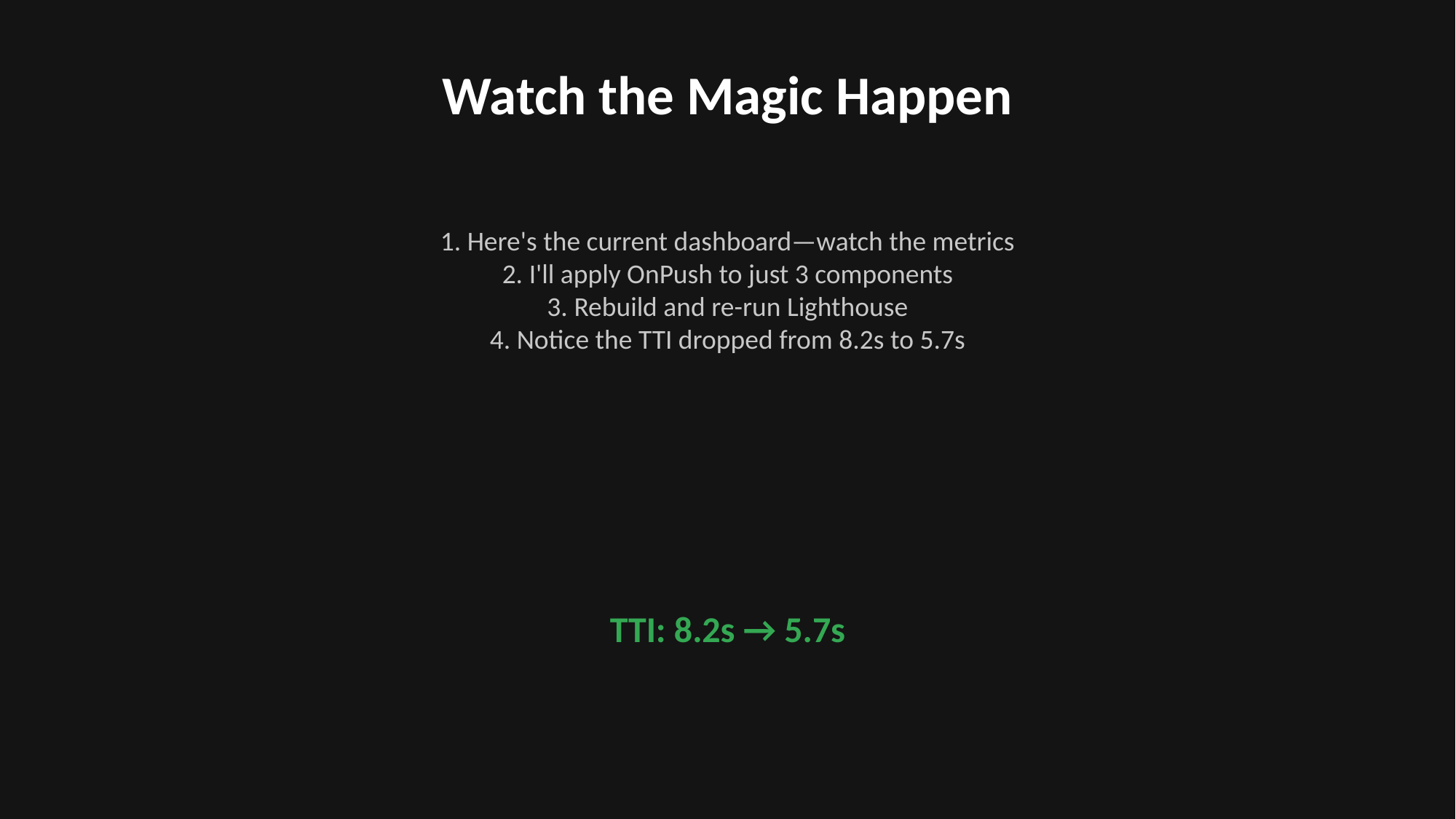

Watch the Magic Happen
1. Here's the current dashboard—watch the metrics
2. I'll apply OnPush to just 3 components
3. Rebuild and re-run Lighthouse
4. Notice the TTI dropped from 8.2s to 5.7s
TTI: 8.2s → 5.7s